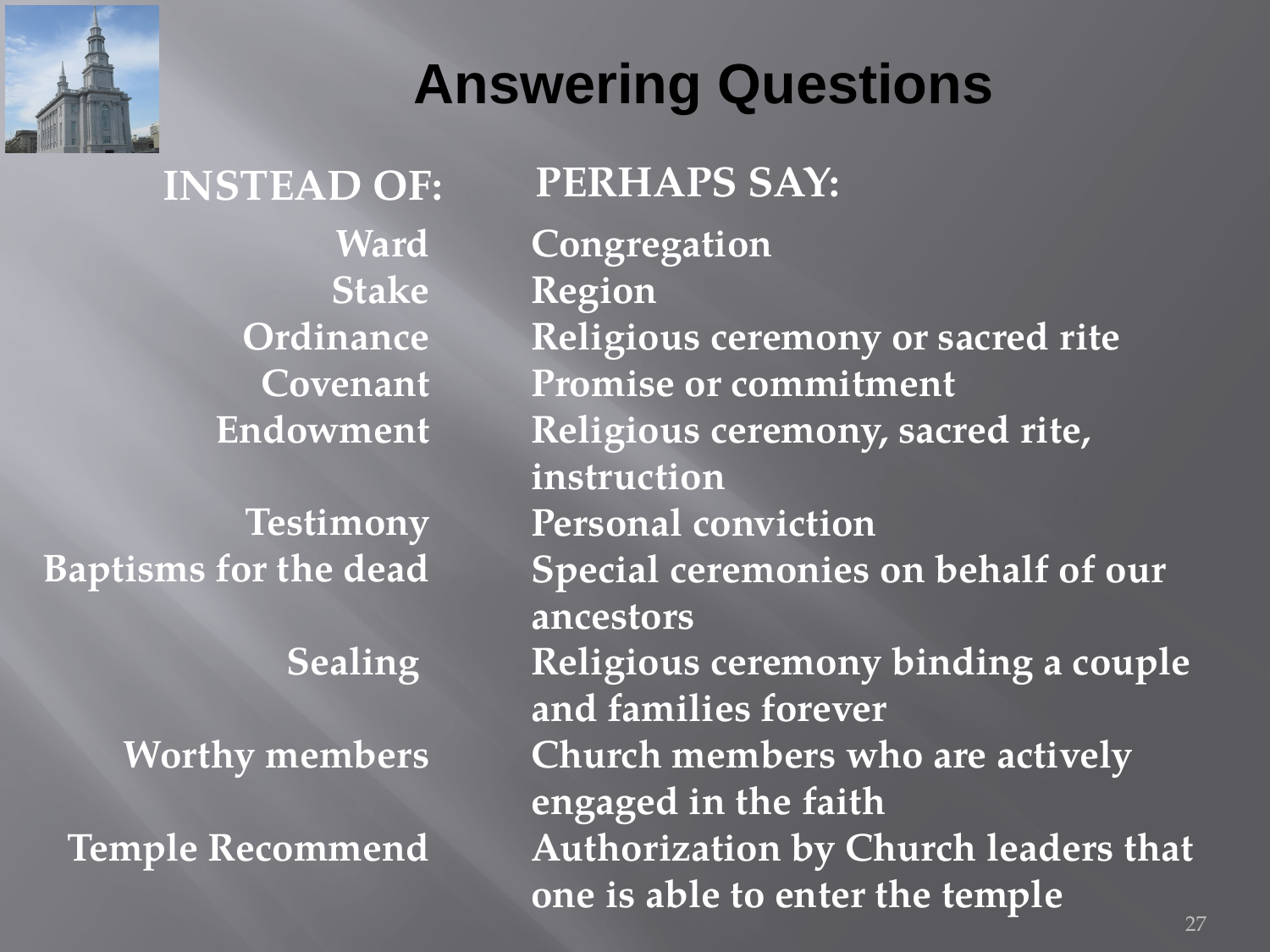

# Answering Questions
PERHAPS SAY:
INSTEAD OF:
Ward
Stake
Ordinance
Covenant
Endowment

Testimony
Baptisms for the dead

Sealing

Worthy members

Temple Recommend
Congregation
Region
Religious ceremony or sacred rite
Promise or commitment
Religious ceremony, sacred rite, instruction
Personal conviction
Special ceremonies on behalf of our ancestors
Religious ceremony binding a couple and families forever
Church members who are actively engaged in the faith
Authorization by Church leaders that one is able to enter the temple

27